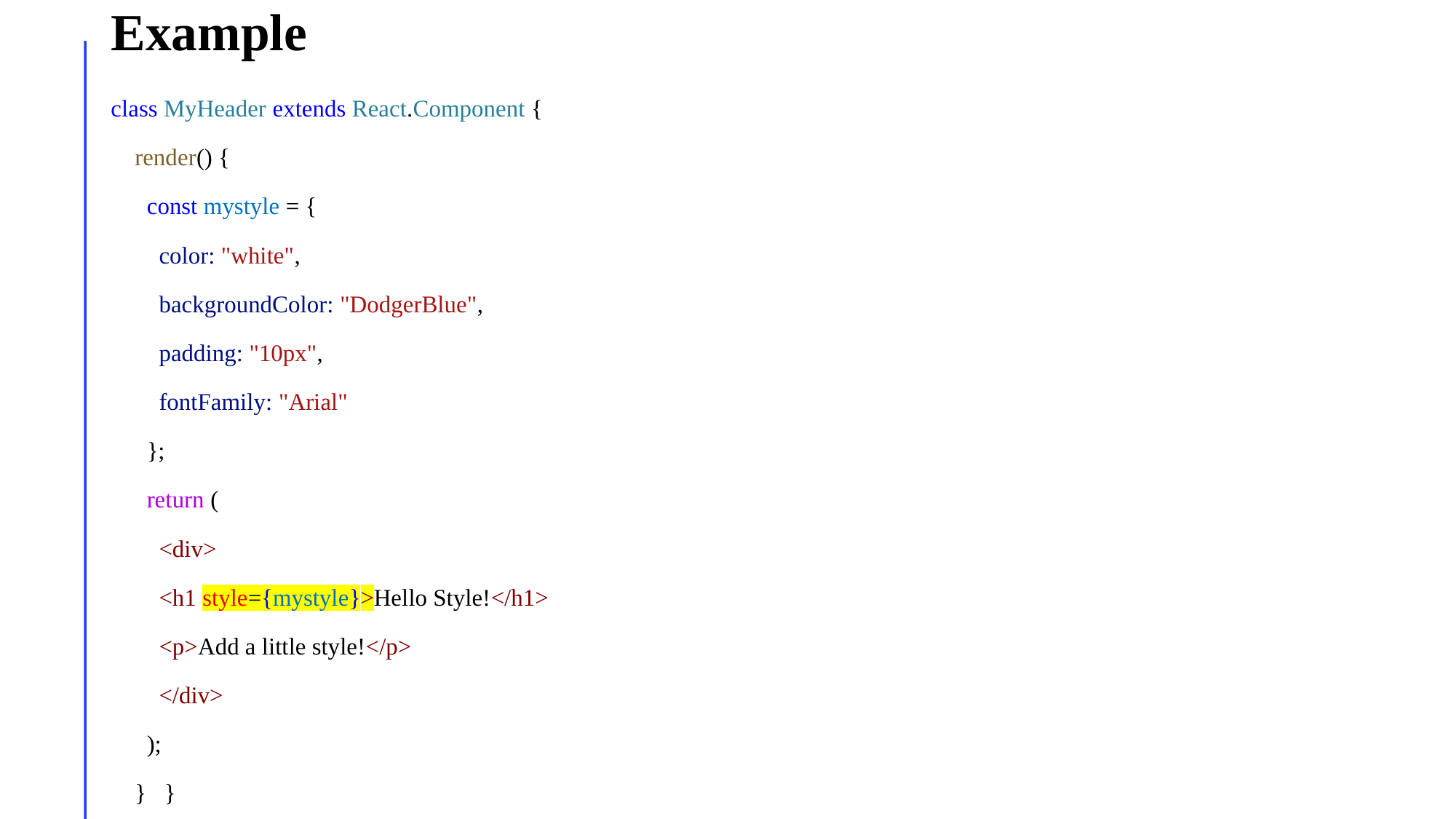

# Example
class MyHeader extends React.Component {
    render() {
      const mystyle = {
        color: "white",
        backgroundColor: "DodgerBlue",
        padding: "10px",
        fontFamily: "Arial"
      };
      return (
        <div>
        <h1 style={mystyle}>Hello Style!</h1>
        <p>Add a little style!</p>
        </div>
      );
    }   }